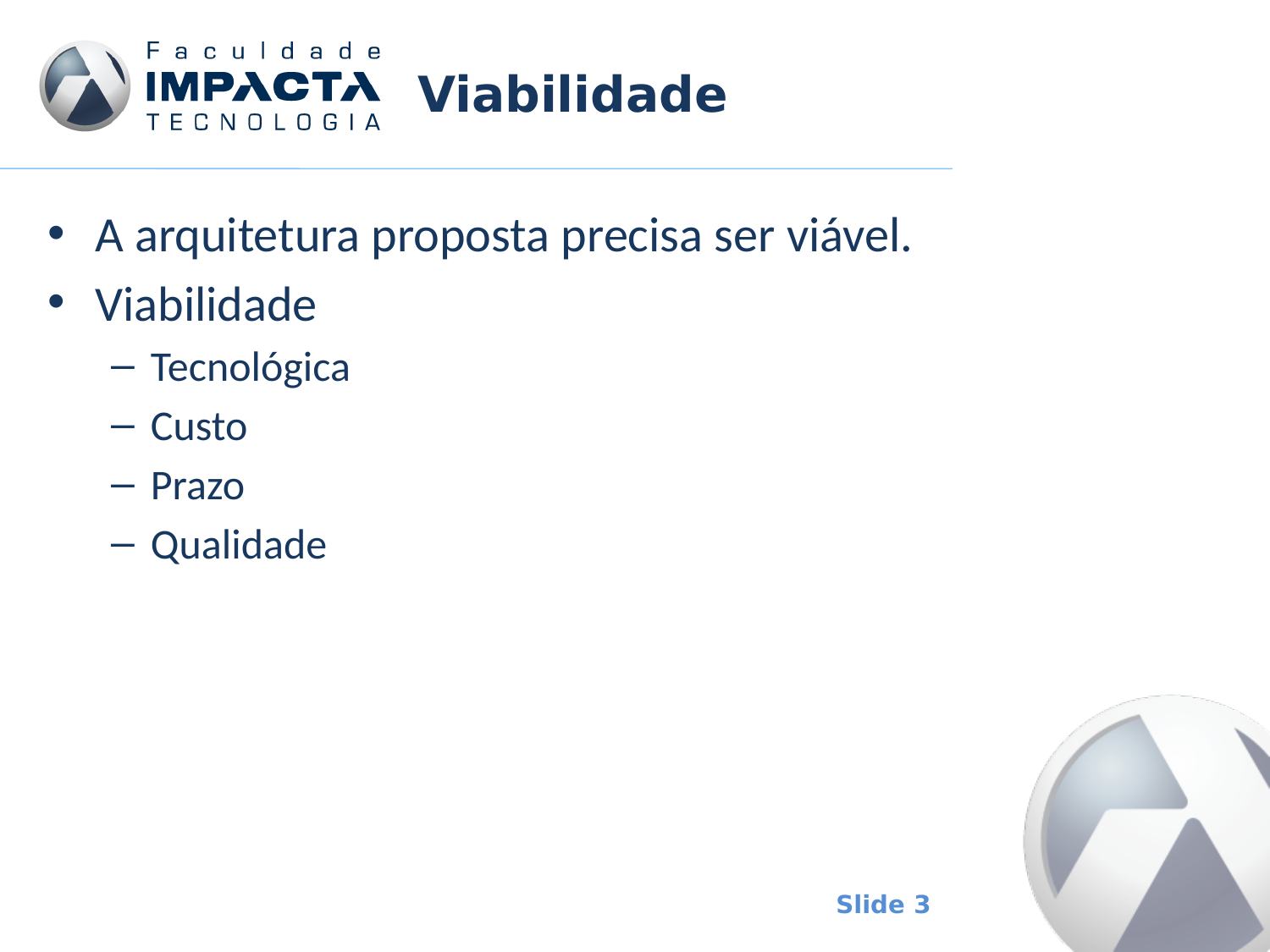

# Viabilidade
A arquitetura proposta precisa ser viável.
Viabilidade
Tecnológica
Custo
Prazo
Qualidade